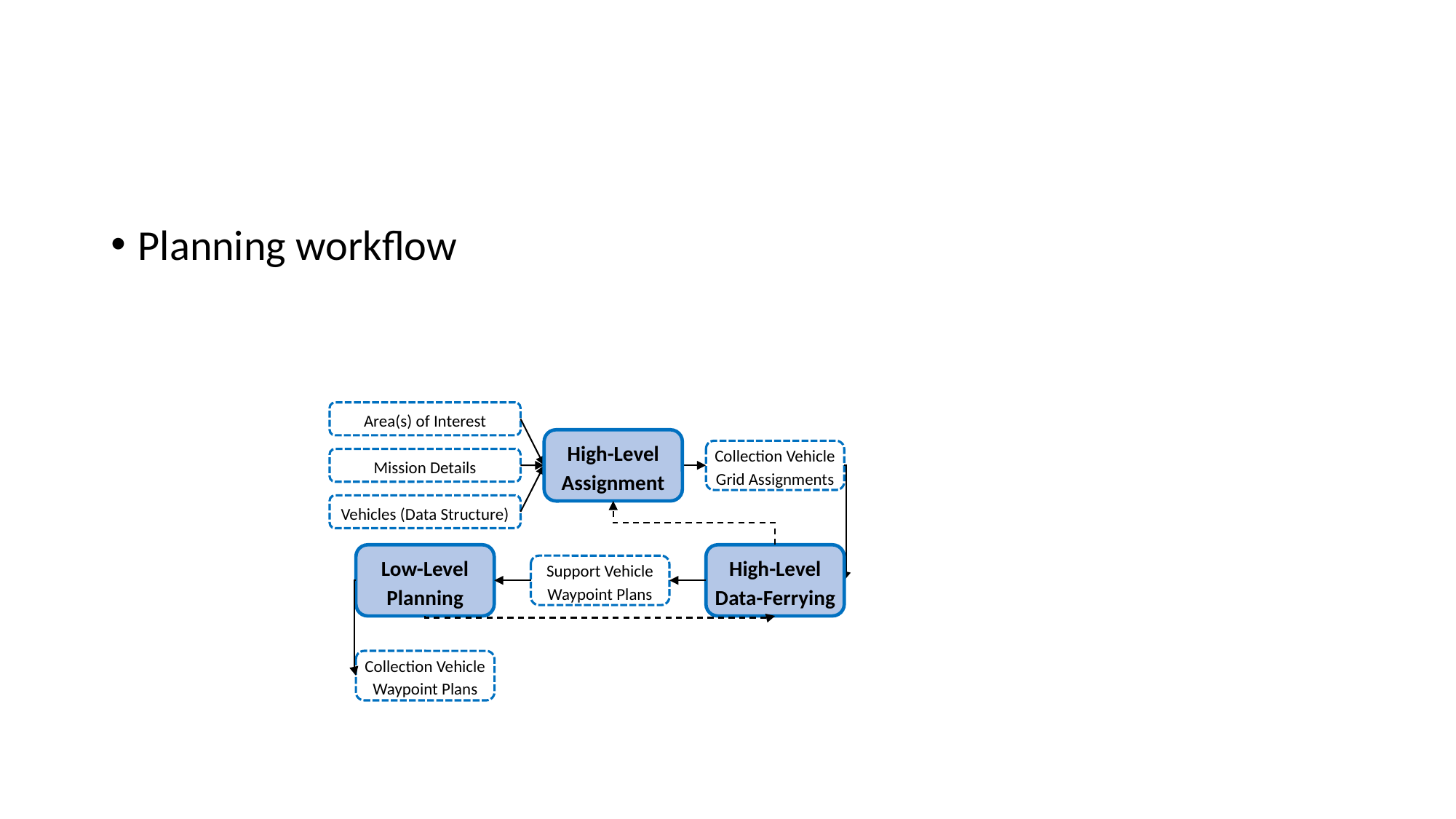

Planning workflow
Area(s) of Interest
Mission Details
Vehicles (Data Structure)
High-Level Assignment
Collection Vehicle Grid Assignments
Low-Level Planning
High-Level Data-Ferrying
Support Vehicle Waypoint Plans
Collection Vehicle Waypoint Plans